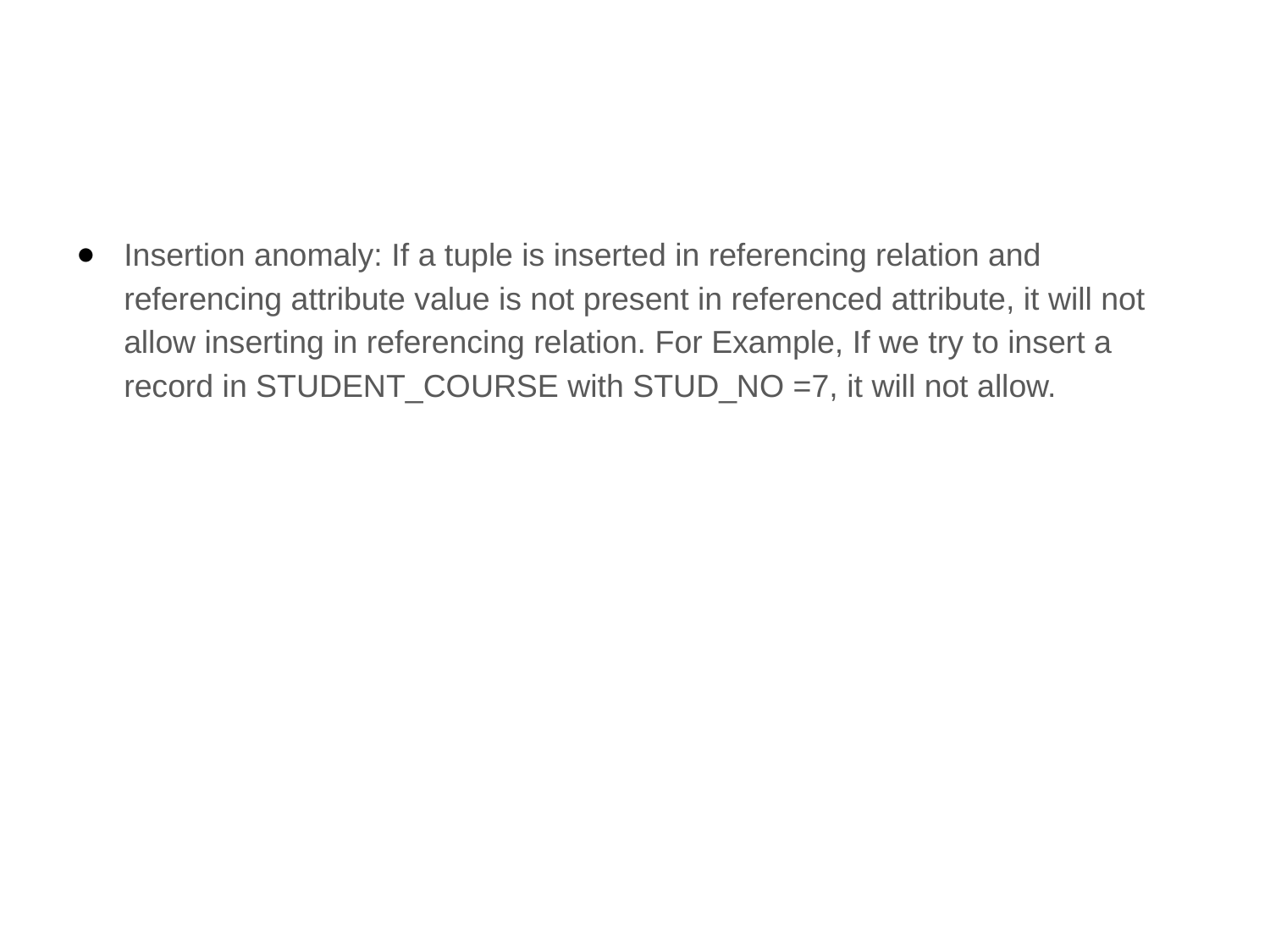

#
Insertion anomaly: If a tuple is inserted in referencing relation and referencing attribute value is not present in referenced attribute, it will not allow inserting in referencing relation. For Example, If we try to insert a record in STUDENT_COURSE with STUD_NO =7, it will not allow.